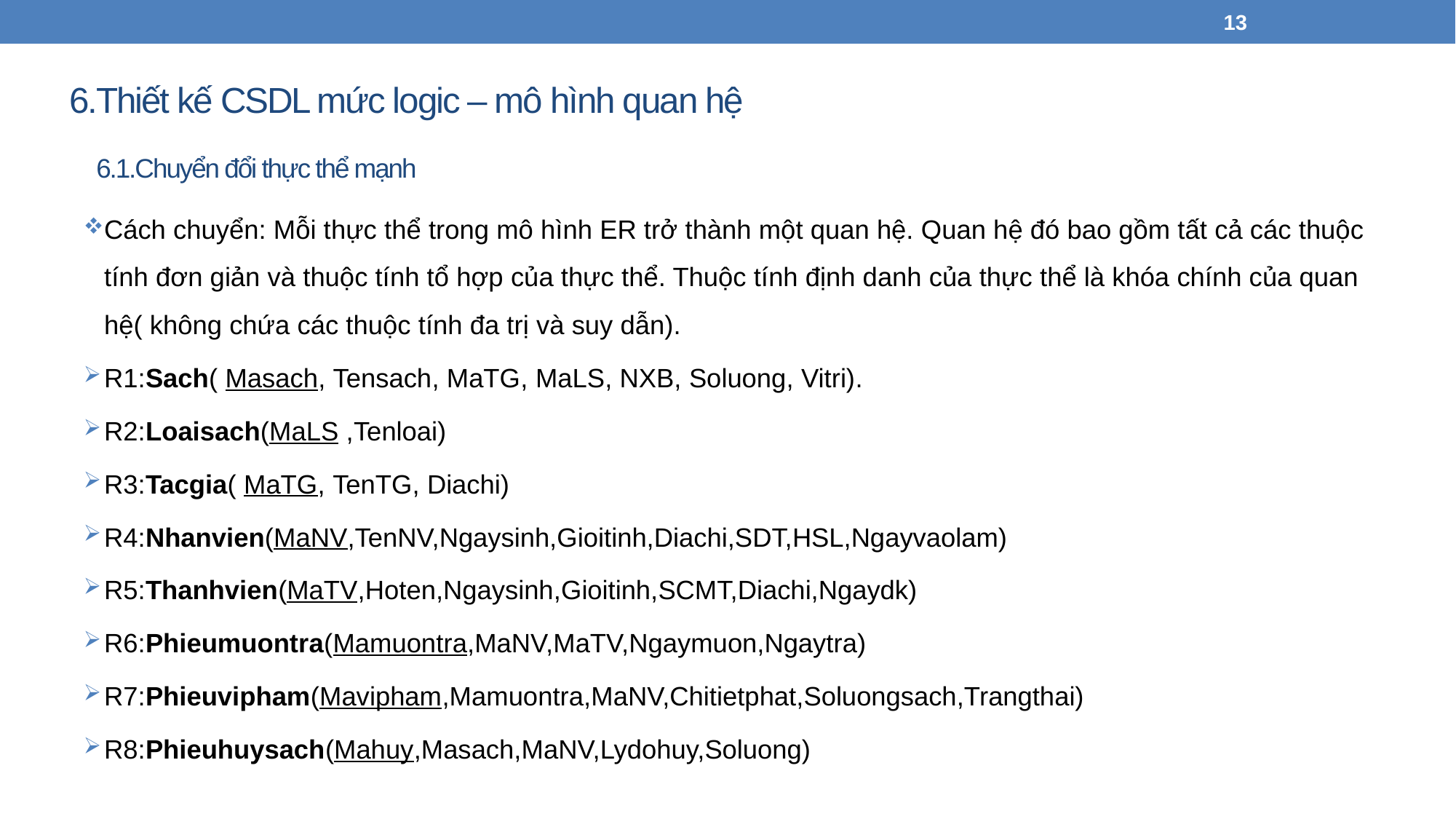

13
# 6.Thiết kế CSDL mức logic – mô hình quan hệ 6.1.Chuyển đổi thực thể mạnh
Cách chuyển: Mỗi thực thể trong mô hình ER trở thành một quan hệ. Quan hệ đó bao gồm tất cả các thuộc tính đơn giản và thuộc tính tổ hợp của thực thể. Thuộc tính định danh của thực thể là khóa chính của quan hệ( không chứa các thuộc tính đa trị và suy dẫn).
R1:Sach( Masach, Tensach, MaTG, MaLS, NXB, Soluong, Vitri).
R2:Loaisach(MaLS ,Tenloai)
R3:Tacgia( MaTG, TenTG, Diachi)
R4:Nhanvien(MaNV,TenNV,Ngaysinh,Gioitinh,Diachi,SDT,HSL,Ngayvaolam)
R5:Thanhvien(MaTV,Hoten,Ngaysinh,Gioitinh,SCMT,Diachi,Ngaydk)
R6:Phieumuontra(Mamuontra,MaNV,MaTV,Ngaymuon,Ngaytra)
R7:Phieuvipham(Mavipham,Mamuontra,MaNV,Chitietphat,Soluongsach,Trangthai)
R8:Phieuhuysach(Mahuy,Masach,MaNV,Lydohuy,Soluong)